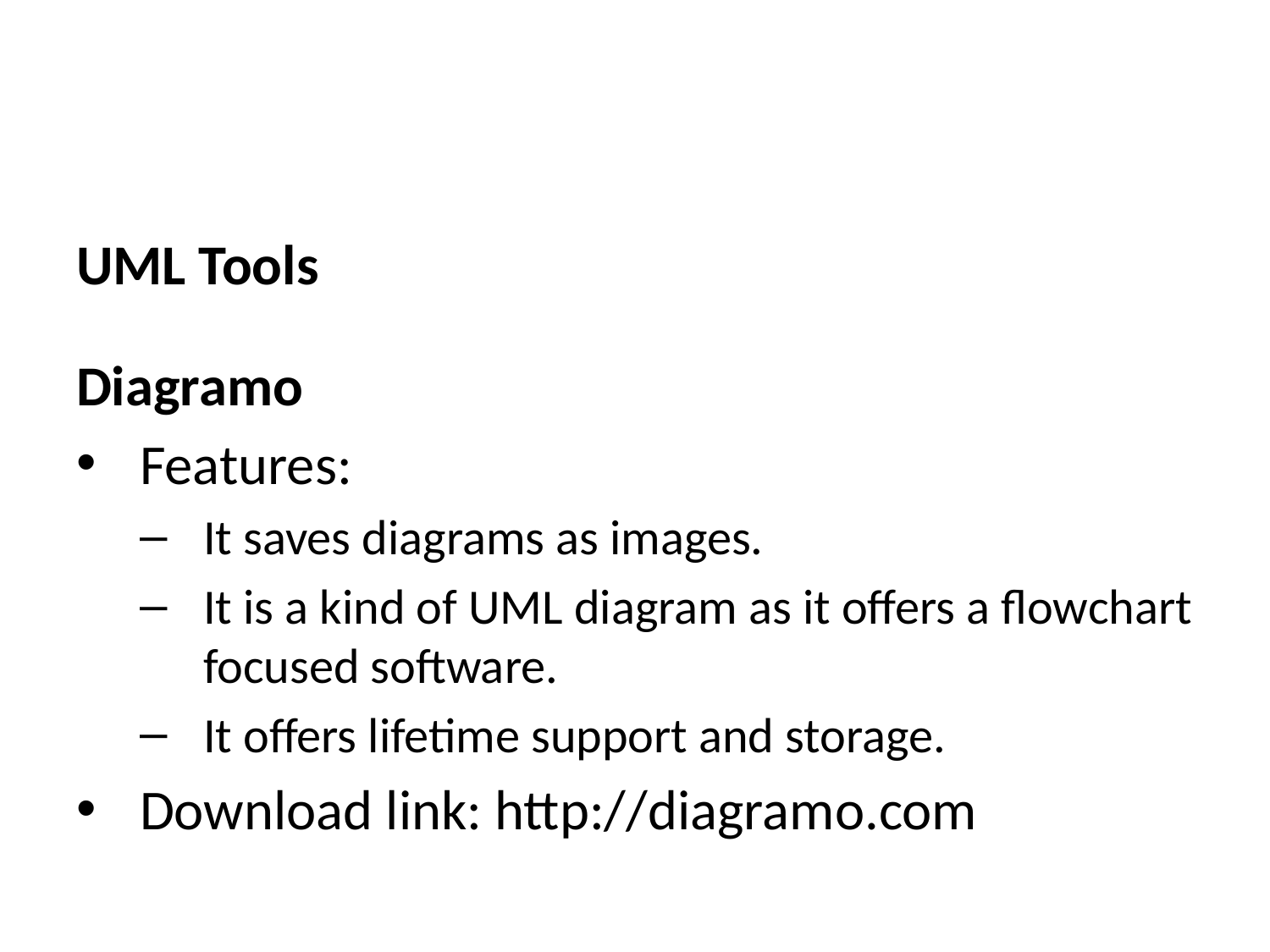

UML Tools
Diagramo
Features:
It saves diagrams as images.
It is a kind of UML diagram as it offers a flowchart focused software.
It offers lifetime support and storage.
Download link: http://diagramo.com